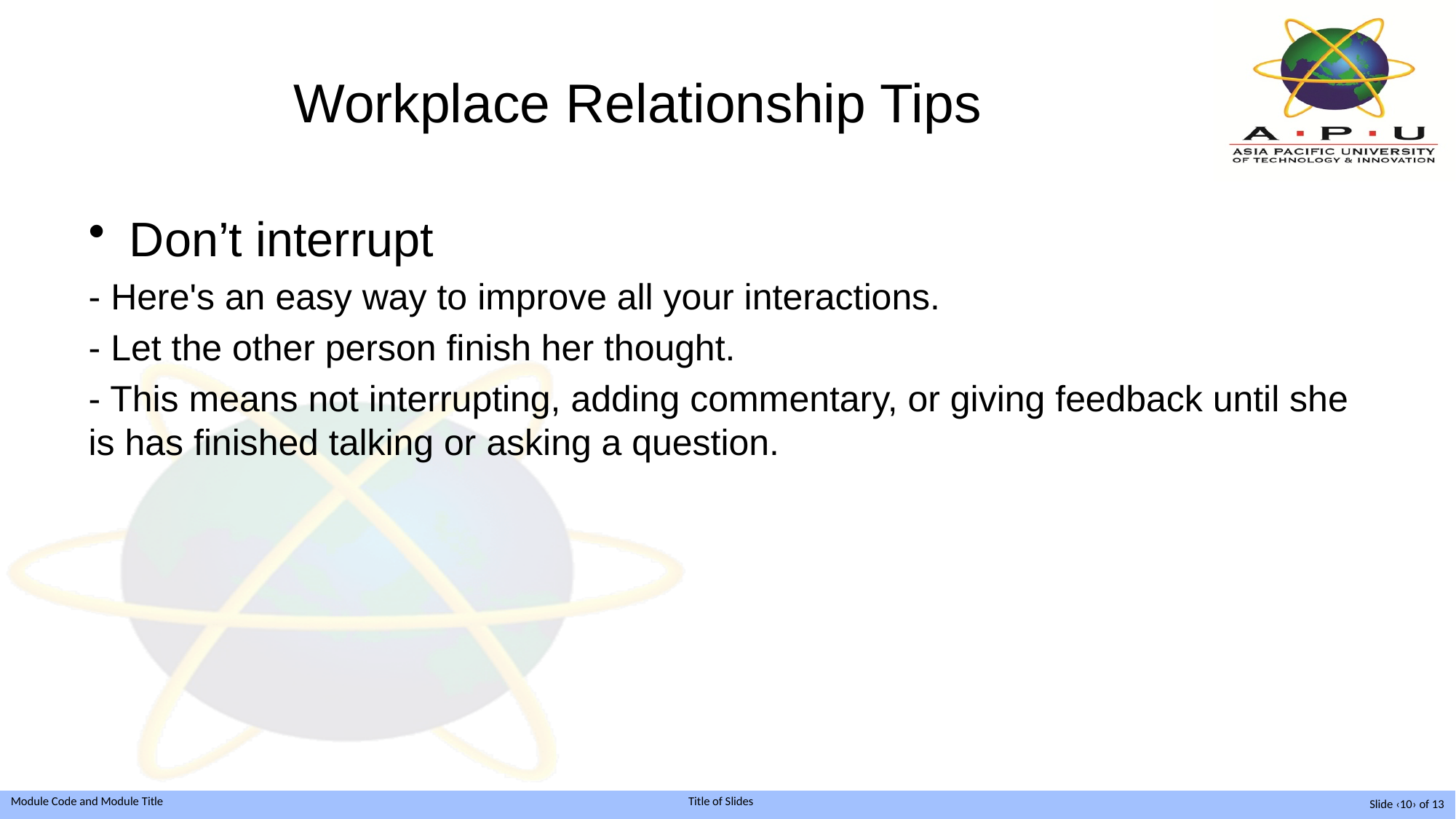

# Workplace Relationship Tips
Don’t interrupt
- Here's an easy way to improve all your interactions.
- Let the other person finish her thought.
- This means not interrupting, adding commentary, or giving feedback until she is has finished talking or asking a question.
Slide ‹10› of 13